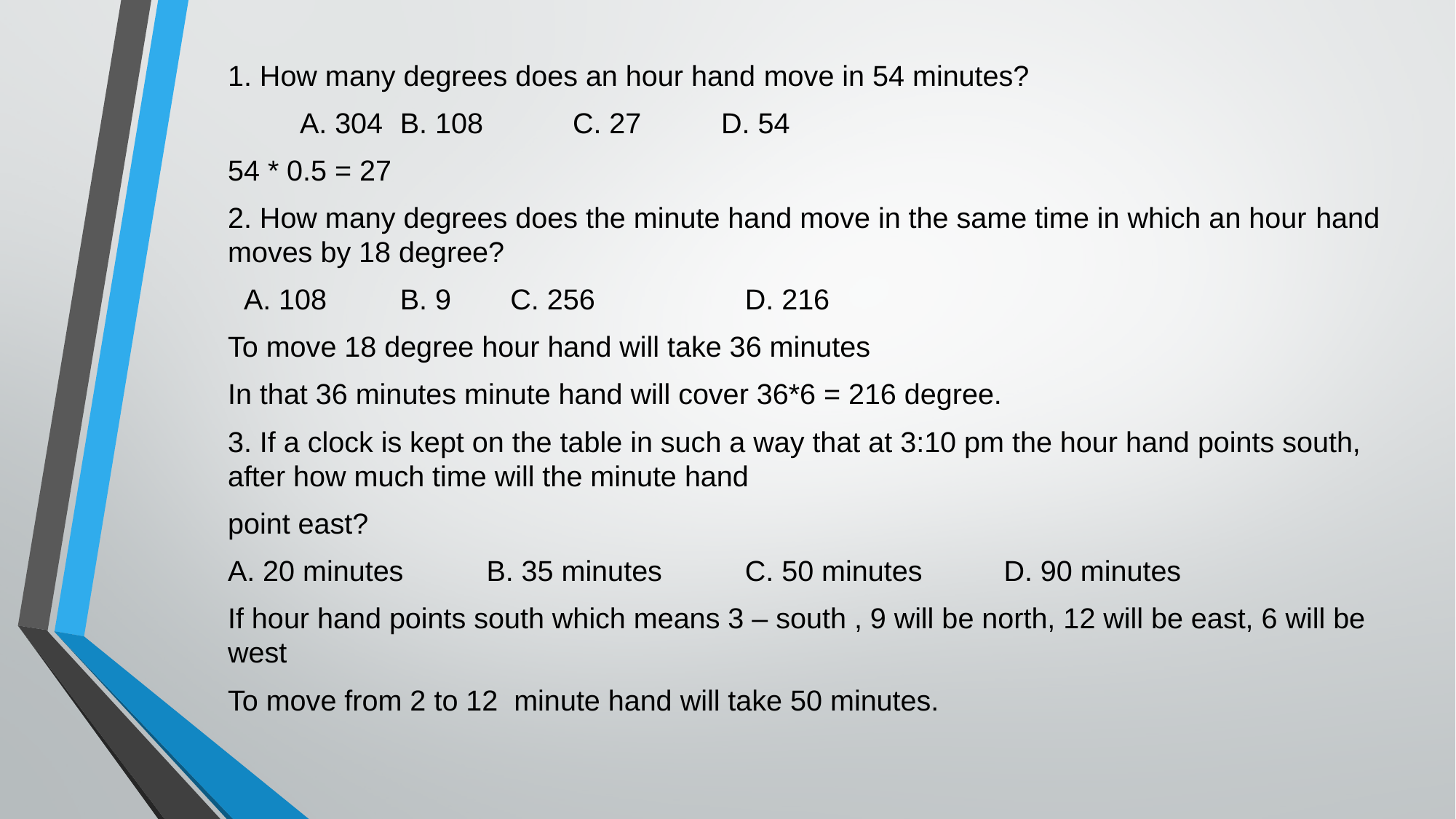

1. How many degrees does an hour hand move in 54 minutes?
         A. 304 	B. 108 		C. 27          D. 54
54 * 0.5 = 27
2. How many degrees does the minute hand move in the same time in which an hour hand moves by 18 degree?
  A. 108 		B. 9	   C. 256		D. 216
To move 18 degree hour hand will take 36 minutes
In that 36 minutes minute hand will cover 36*6 = 216 degree.
3. If a clock is kept on the table in such a way that at 3:10 pm the hour hand points south, after how much time will the minute hand
point east?
A. 20 minutes 	B. 35 minutes	C. 50 minutes		D. 90 minutes
If hour hand points south which means 3 – south , 9 will be north, 12 will be east, 6 will be west
To move from 2 to 12  minute hand will take 50 minutes.